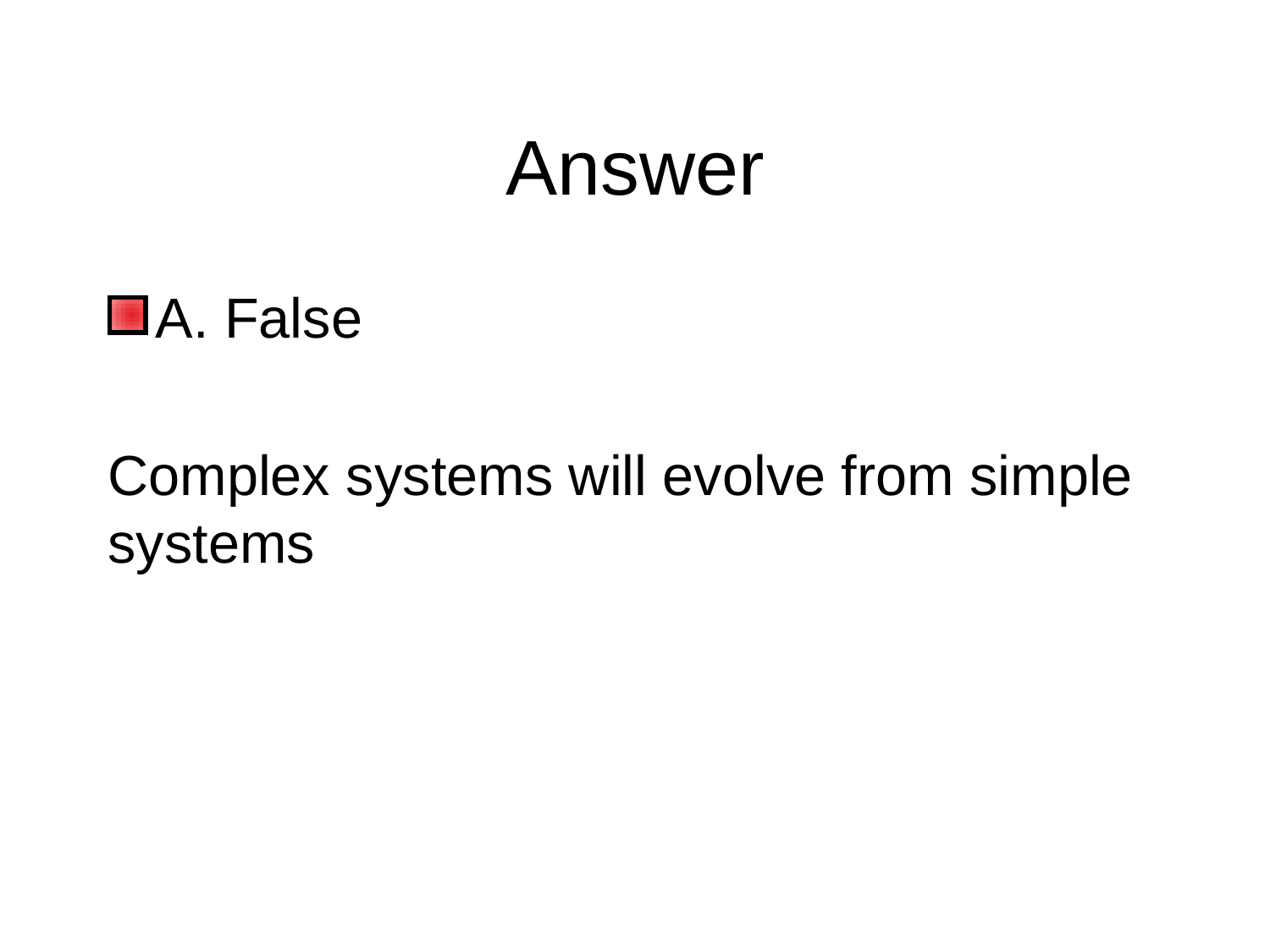

# Answer
A. False

Complex systems will evolve from simple systems